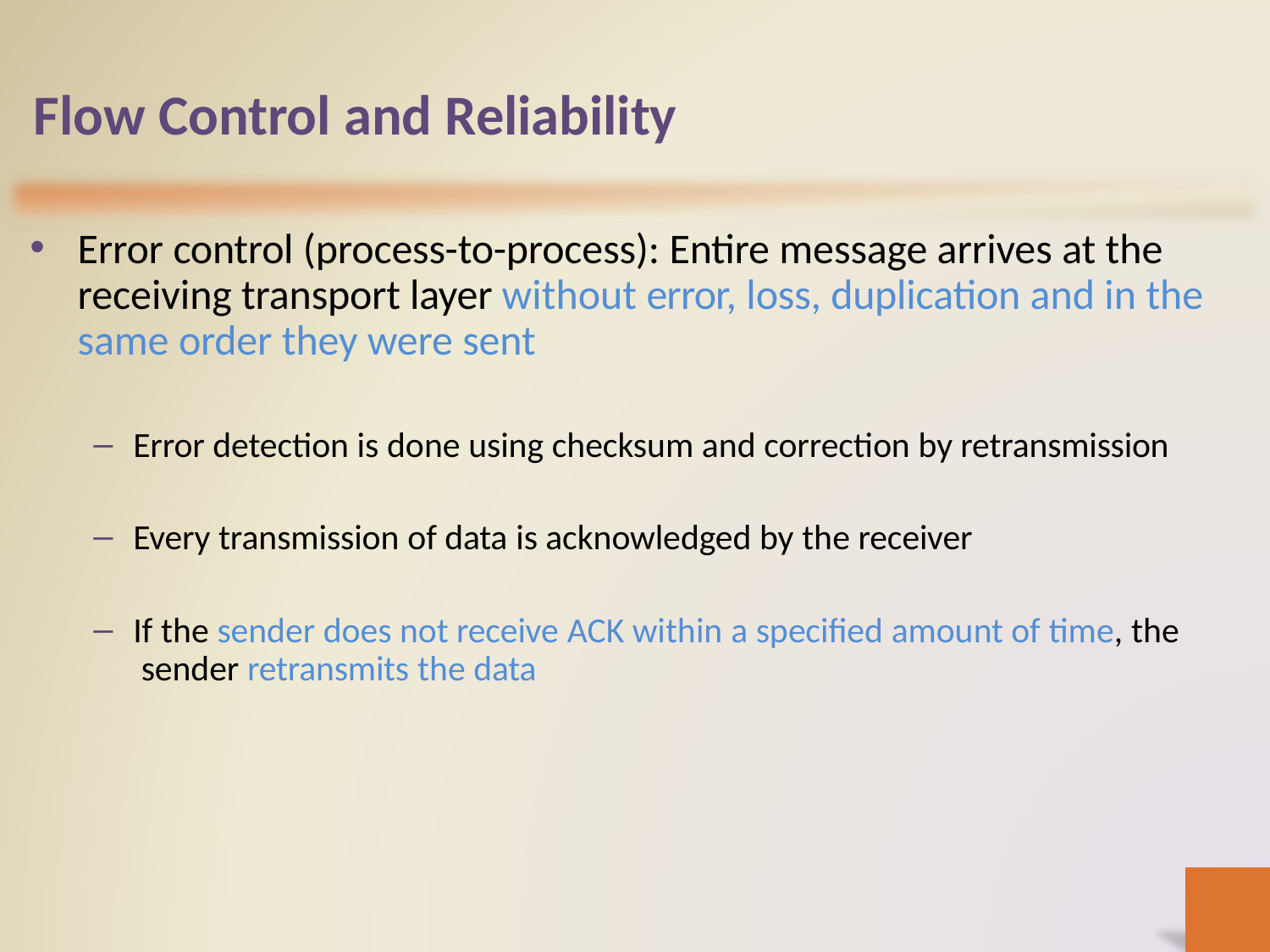

# Flow Control and Reliability
Error control (process-to-process): Entire message arrives at the  receiving transport layer without error, loss, duplication and in the  same order they were sent

Error detection is done using checksum and correction by retransmission

Every transmission of data is acknowledged by the receiver

If the sender does not receive ACK within a specified amount of time, the  sender retransmits the data